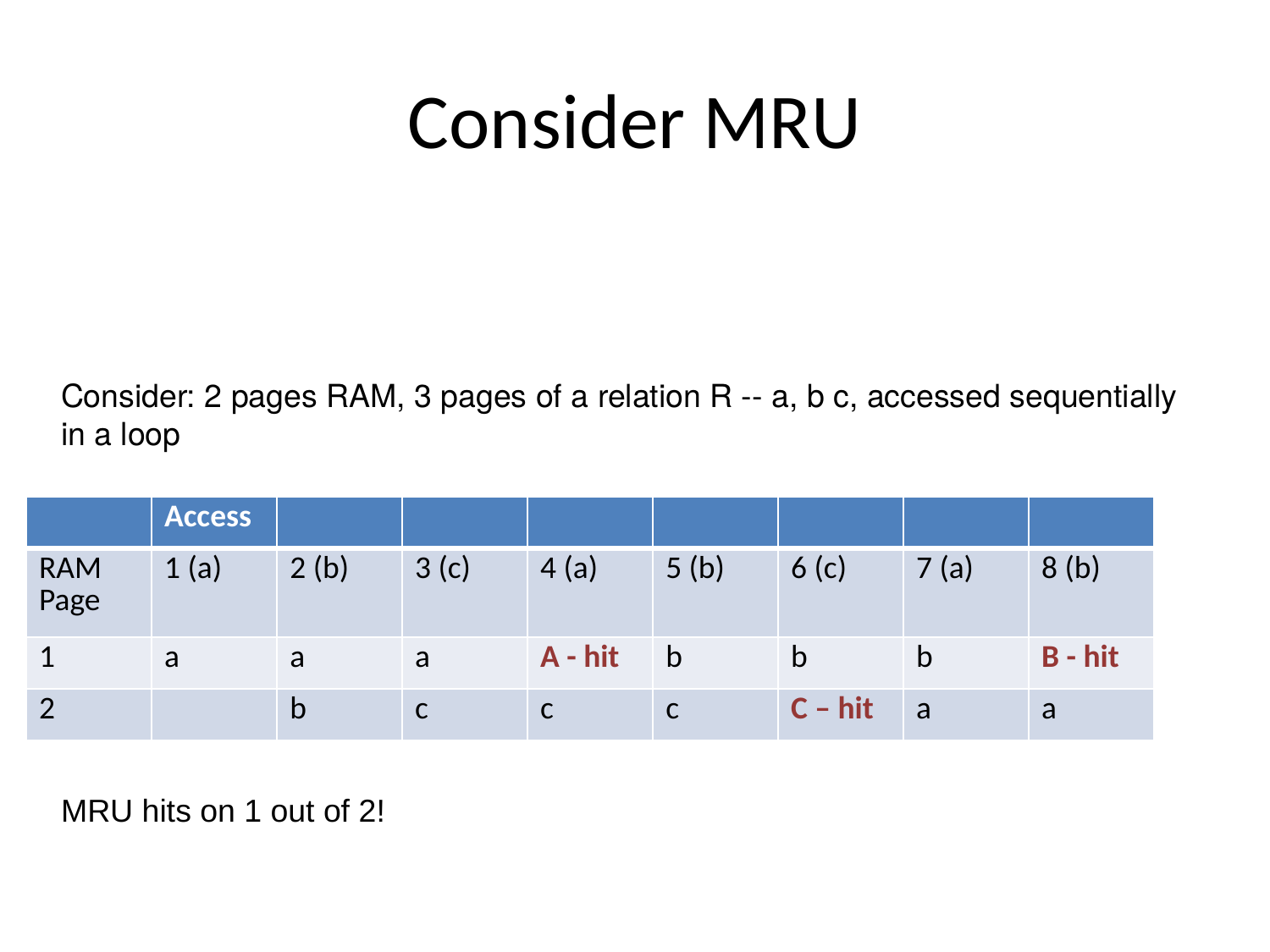

# Consider MRU
Consider: 2 pages RAM, 3 pages of a relation R -- a, b c, accessed sequentially in a loop

|  | Access |  |  |  |  |  |  |  |
| --- | --- | --- | --- | --- | --- | --- | --- | --- |
| RAM Page | 1 (a) | 2 (b) | 3 (c) | 4 (a) | 5 (b) | 6 (c) | 7 (a) | 8 (b) |
| 1 | a | a | a | A - hit | b | b | b | B - hit |
| 2 |  | b | c | c | c | C – hit | a | a |
MRU hits on 1 out of 2!